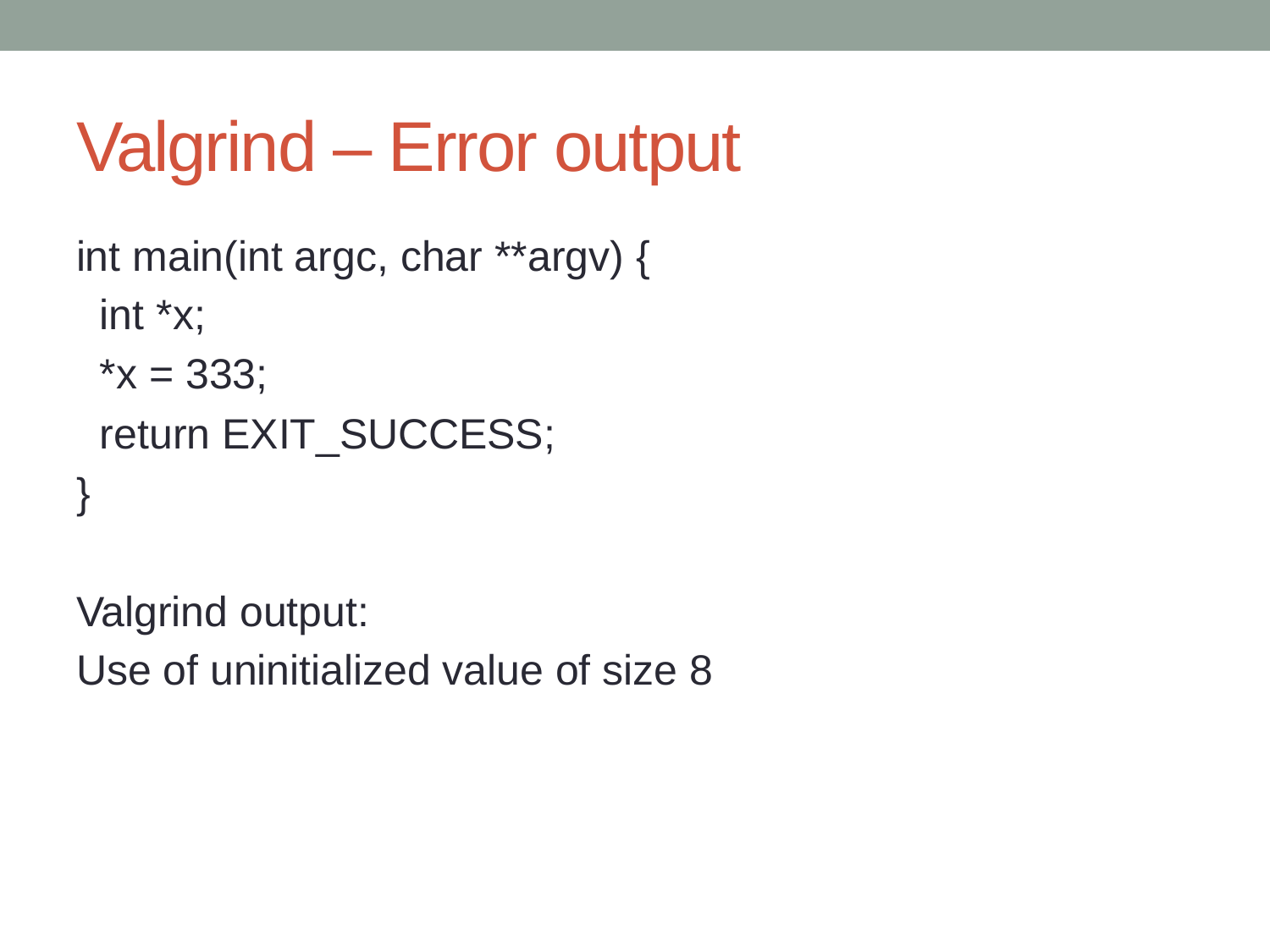

# Valgrind – Error output
int main(int argc, char **argv) {
  int *x;
  *x = 333;
  return EXIT_SUCCESS;
}

Valgrind output:
Use of uninitialized value of size 8